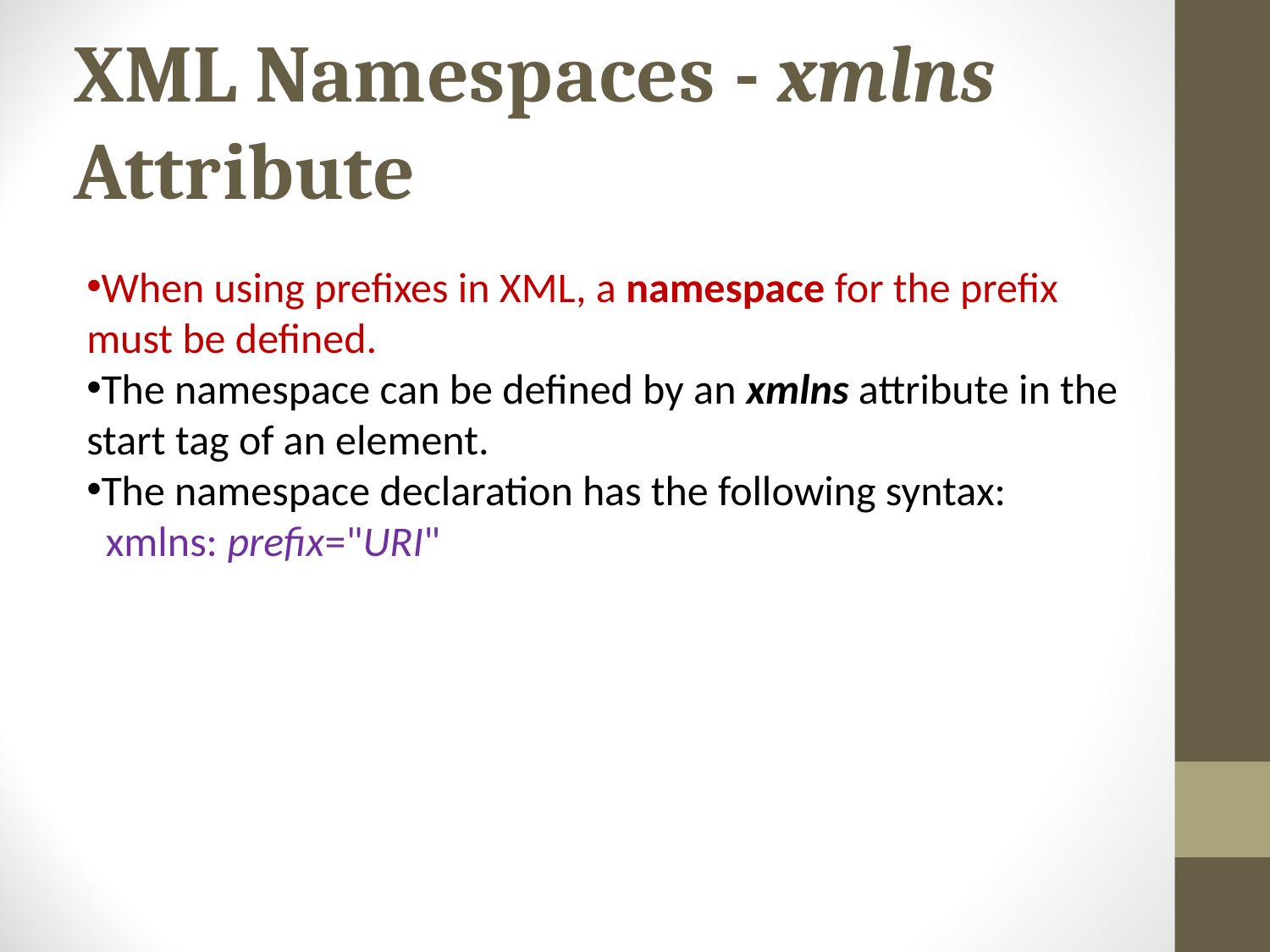

# XML Namespaces - xmlns Attribute
When using prefixes in XML, a namespace for the prefix must be defined.
The namespace can be defined by an xmlns attribute in the start tag of an element.
The namespace declaration has the following syntax:
  xmlns: prefix="URI"